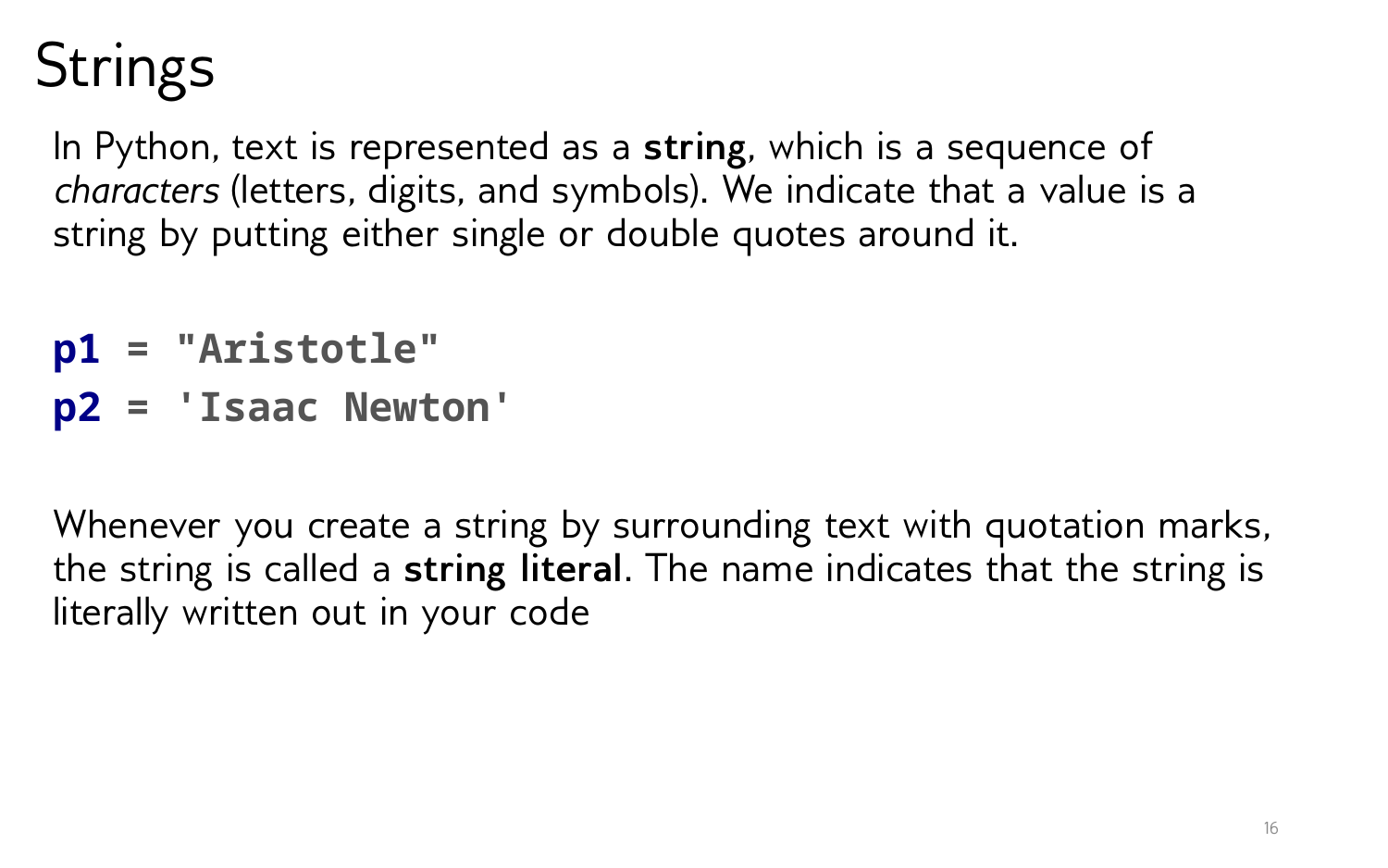

Strings
In Python, text is represented as a string, which is a sequence of characters (letters, digits, and symbols). We indicate that a value is a string by putting either single or double quotes around it.

p1 = "Aristotle"
p2 = 'Isaac Newton'

Whenever you create a string by surrounding text with quotation marks, the string is called a string literal. The name indicates that the string is literally written out in your code

16